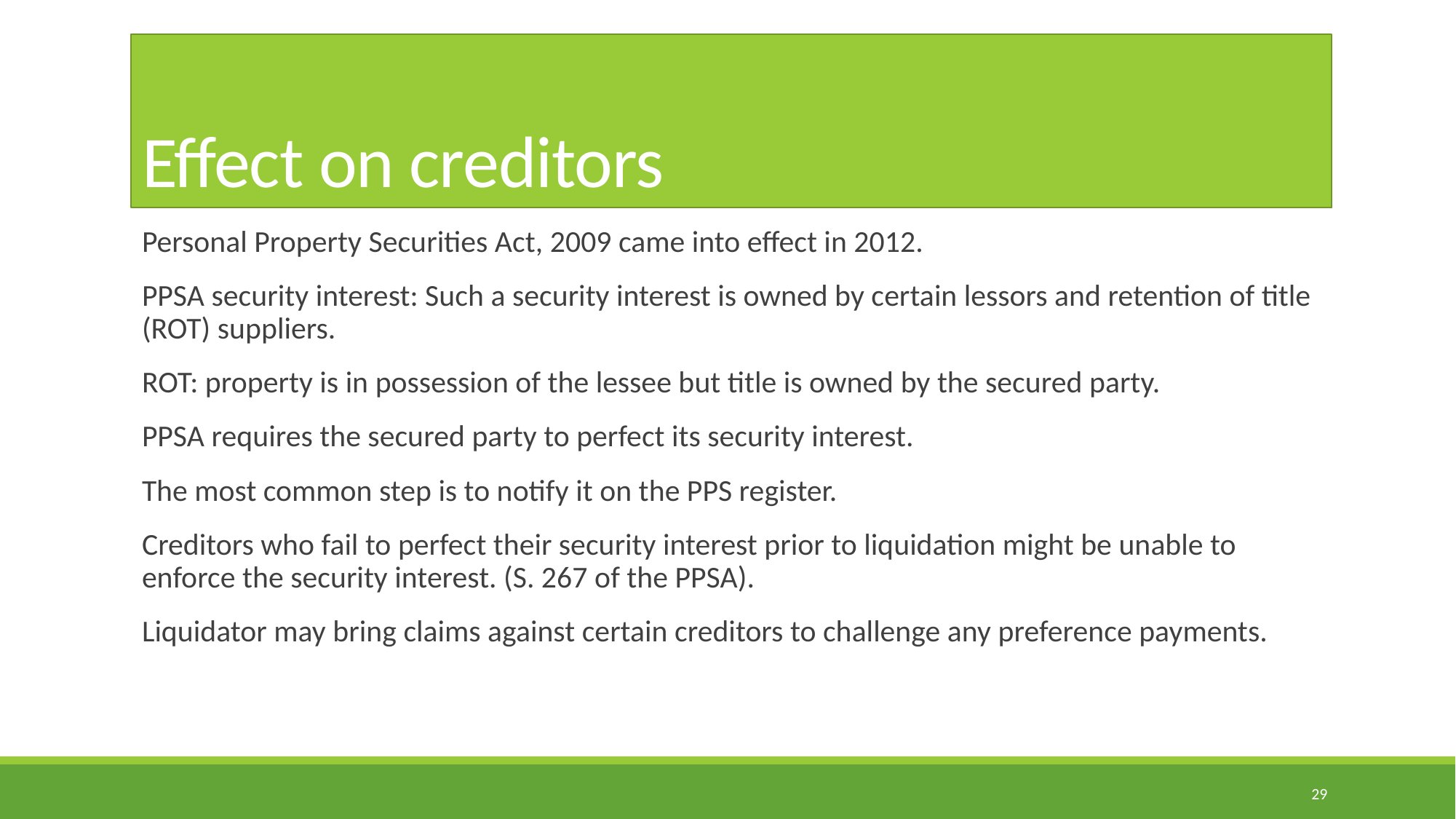

# Effect on creditors
Personal Property Securities Act, 2009 came into effect in 2012.
PPSA security interest: Such a security interest is owned by certain lessors and retention of title (ROT) suppliers.
ROT: property is in possession of the lessee but title is owned by the secured party.
PPSA requires the secured party to perfect its security interest.
The most common step is to notify it on the PPS register.
Creditors who fail to perfect their security interest prior to liquidation might be unable to enforce the security interest. (S. 267 of the PPSA).
Liquidator may bring claims against certain creditors to challenge any preference payments.

29